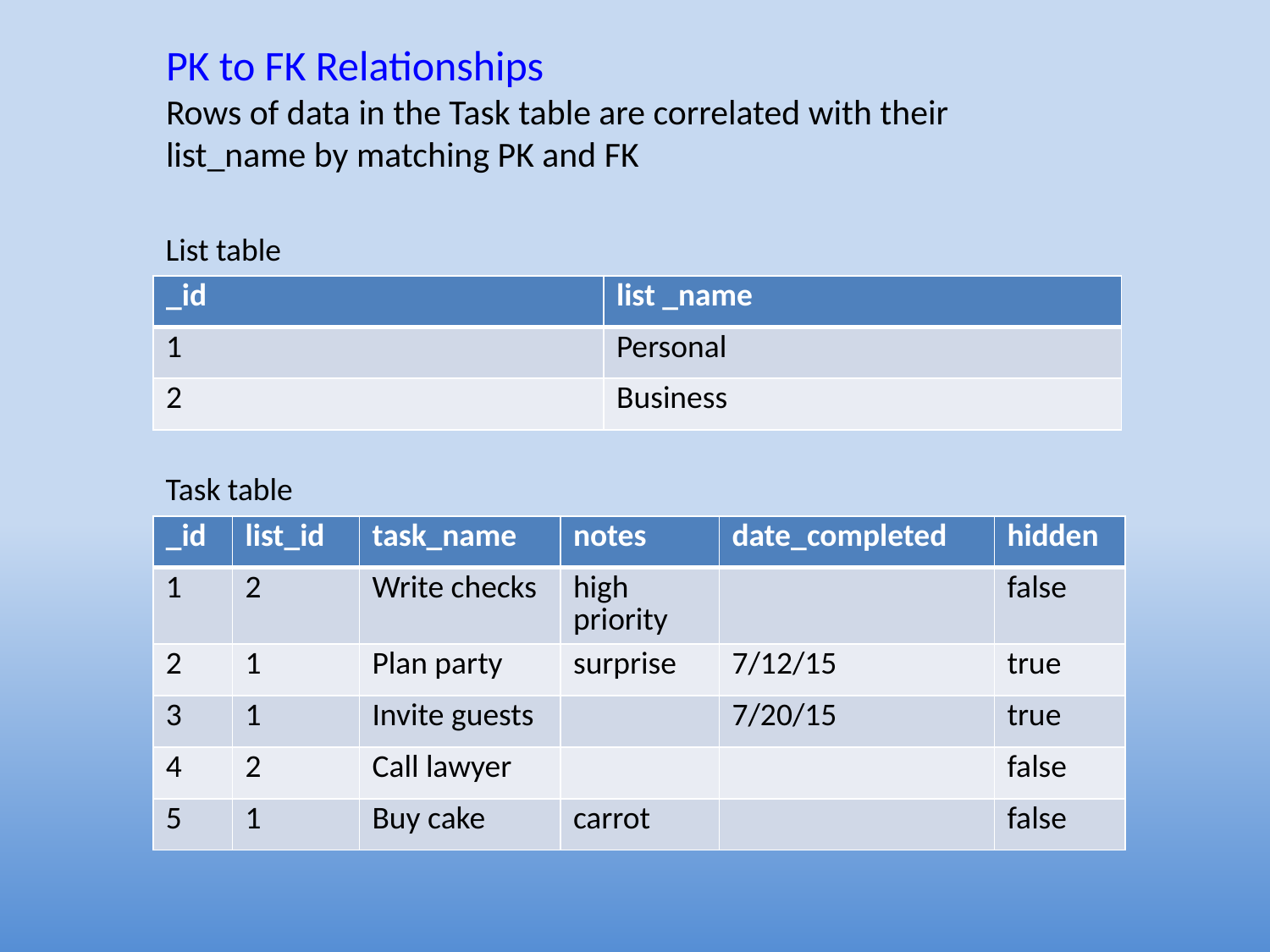

PK to FK Relationships
Rows of data in the Task table are correlated with their list_name by matching PK and FK
List table
| \_id | list \_name |
| --- | --- |
| 1 | Personal |
| 2 | Business |
Task table
| \_id | list\_id | task\_name | notes | date\_completed | hidden |
| --- | --- | --- | --- | --- | --- |
| 1 | 2 | Write checks | high priority |  | false |
| 2 | 1 | Plan party | surprise | 7/12/15 | true |
| 3 | 1 | Invite guests |  | 7/20/15 | true |
| 4 | 2 | Call lawyer |  |  | false |
| 5 | 1 | Buy cake | carrot |  | false |